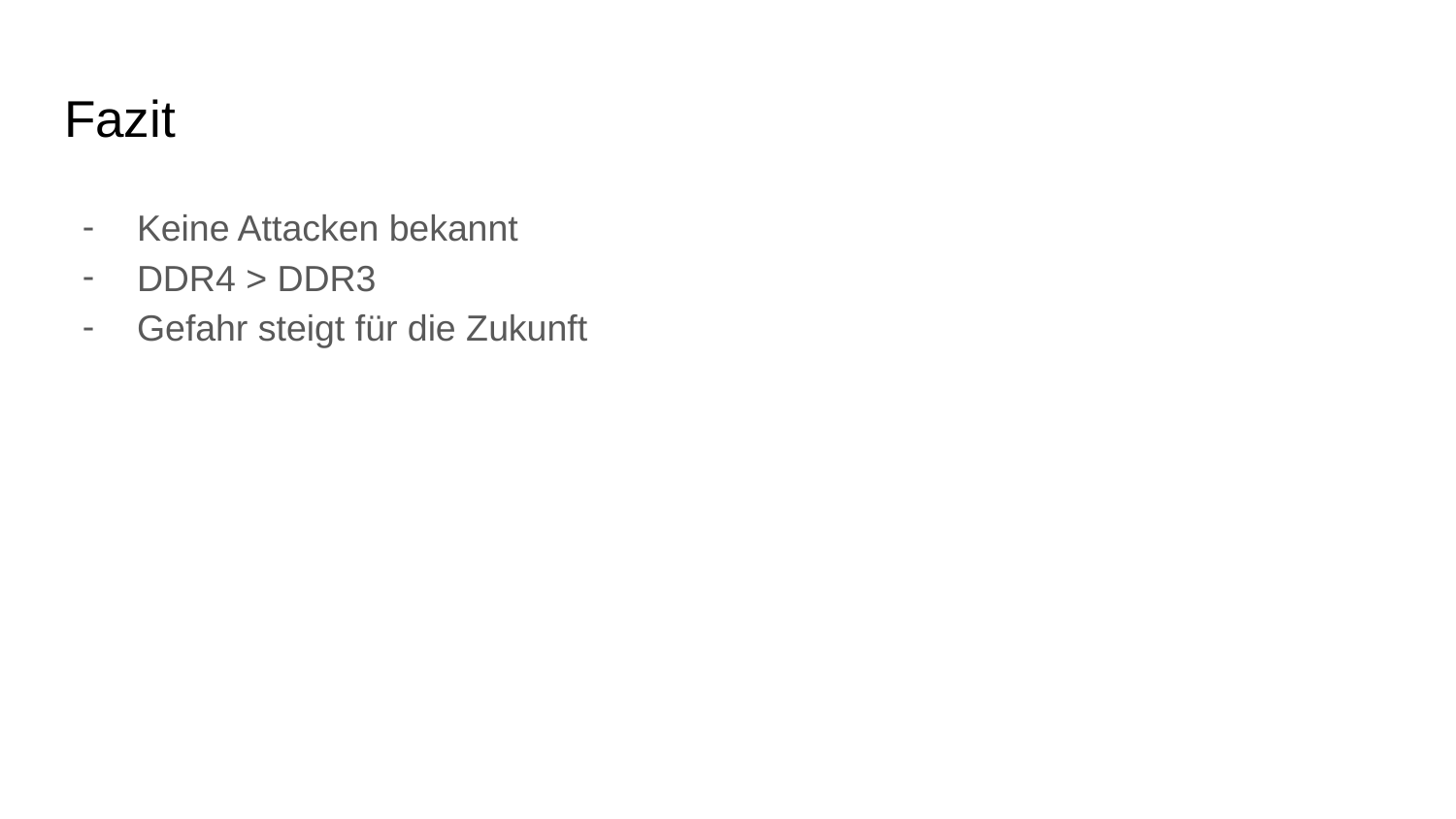

# Fazit
Keine Attacken bekannt
DDR4 > DDR3
Gefahr steigt für die Zukunft